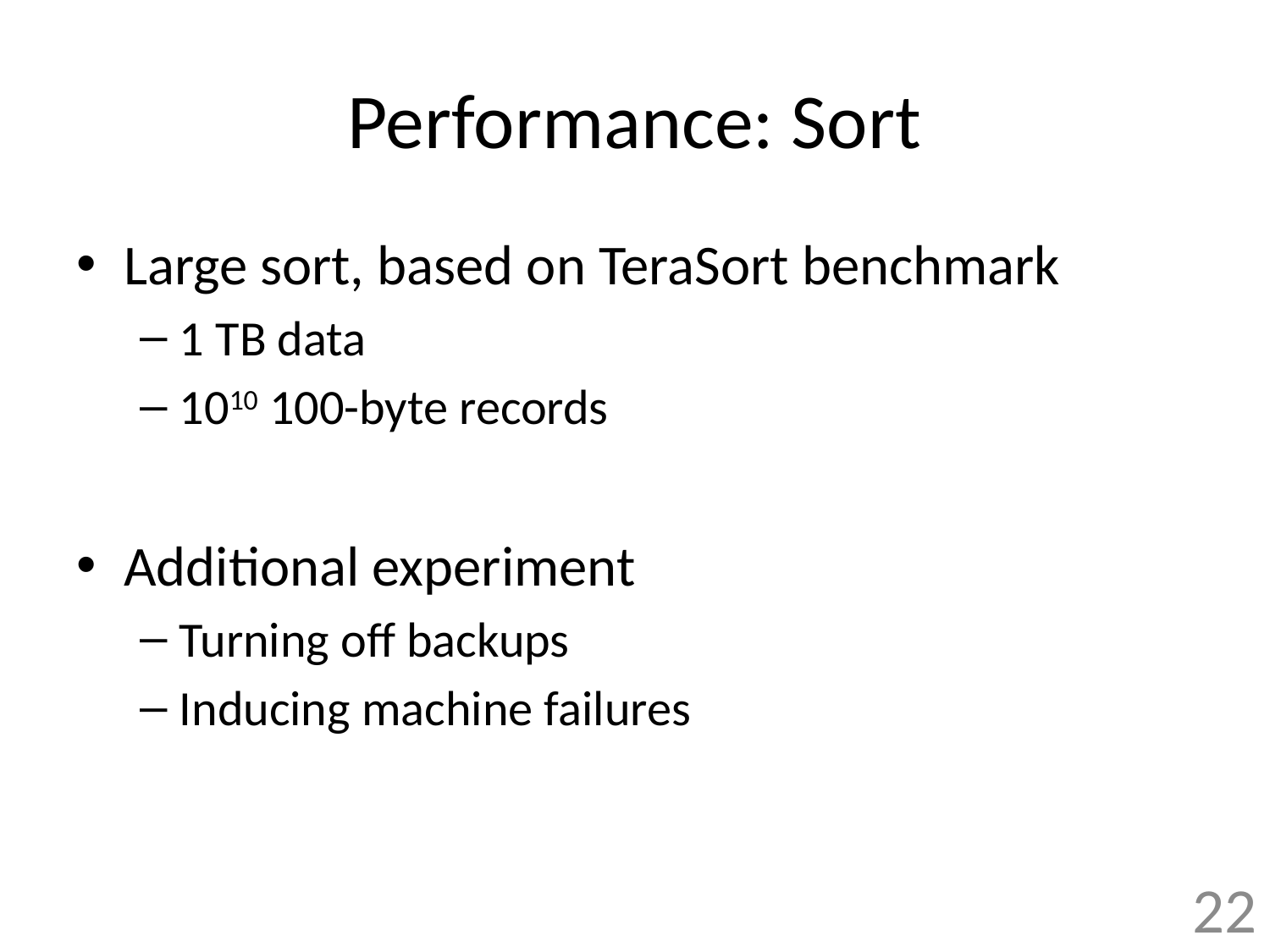

# Performance: Sort
Large sort, based on TeraSort benchmark
1 TB data
1010 100-byte records

Additional experiment
Turning off backups
Inducing machine failures

22